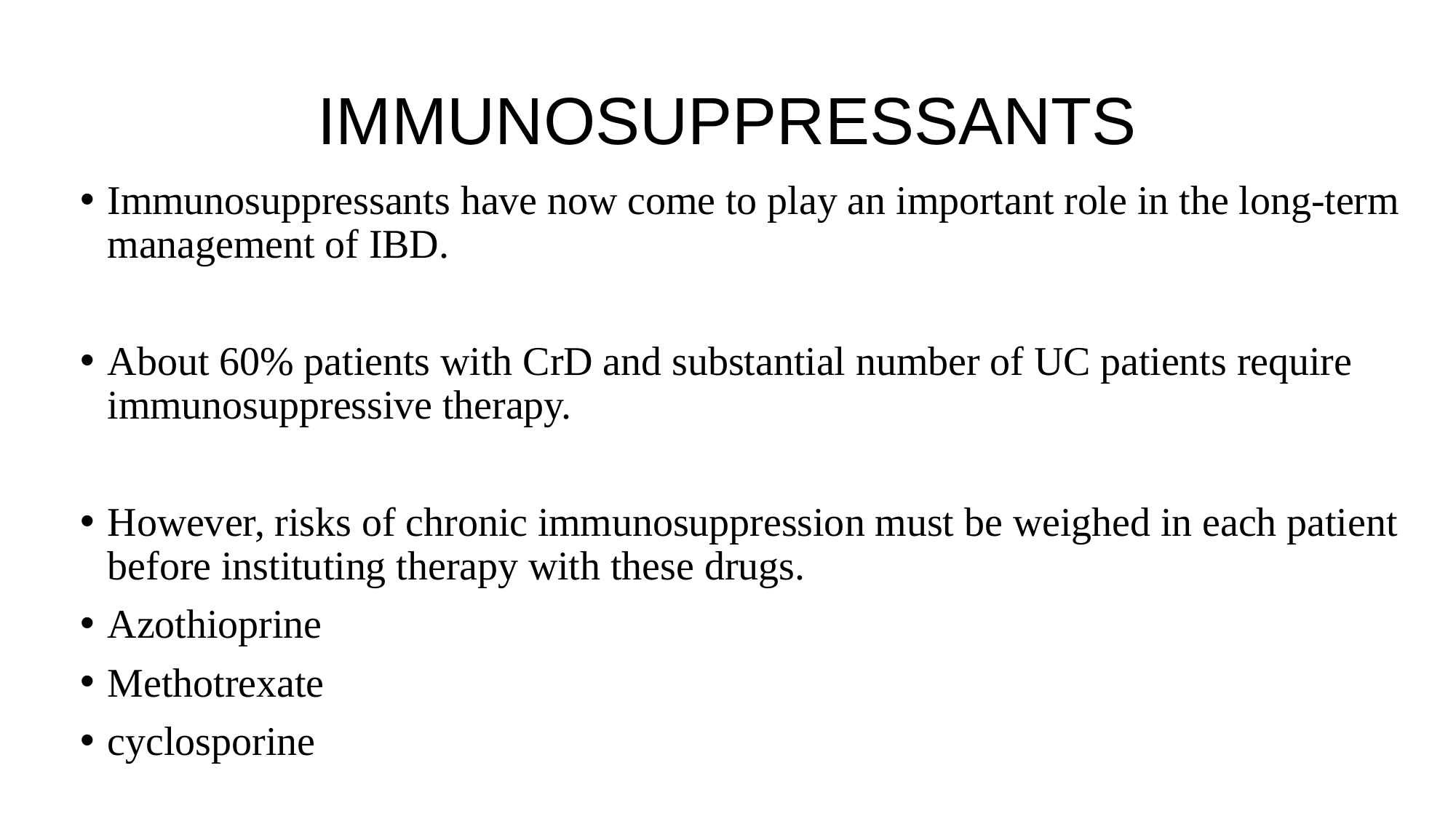

# IMMUNOSUPPRESSANTS
Immunosuppressants have now come to play an important role in the long-term management of IBD.

About 60% patients with CrD and substantial number of UC patients require immunosuppressive therapy.

However, risks of chronic immunosuppression must be weighed in each patient before instituting therapy with these drugs.
Azothioprine
Methotrexate
cyclosporine